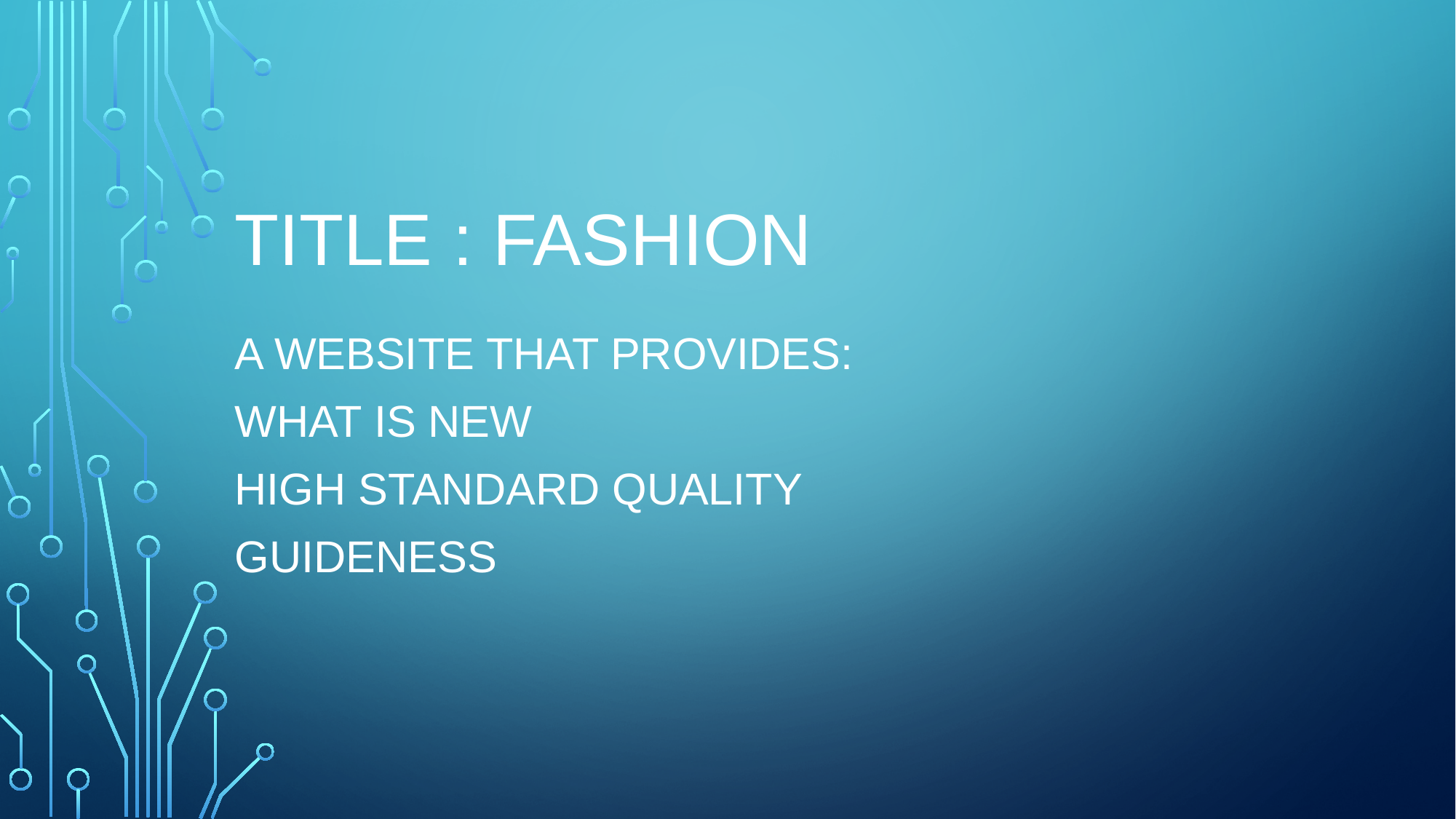

# Title : Fashion
A website that provides:
What is new
High Standard quality
Guideness